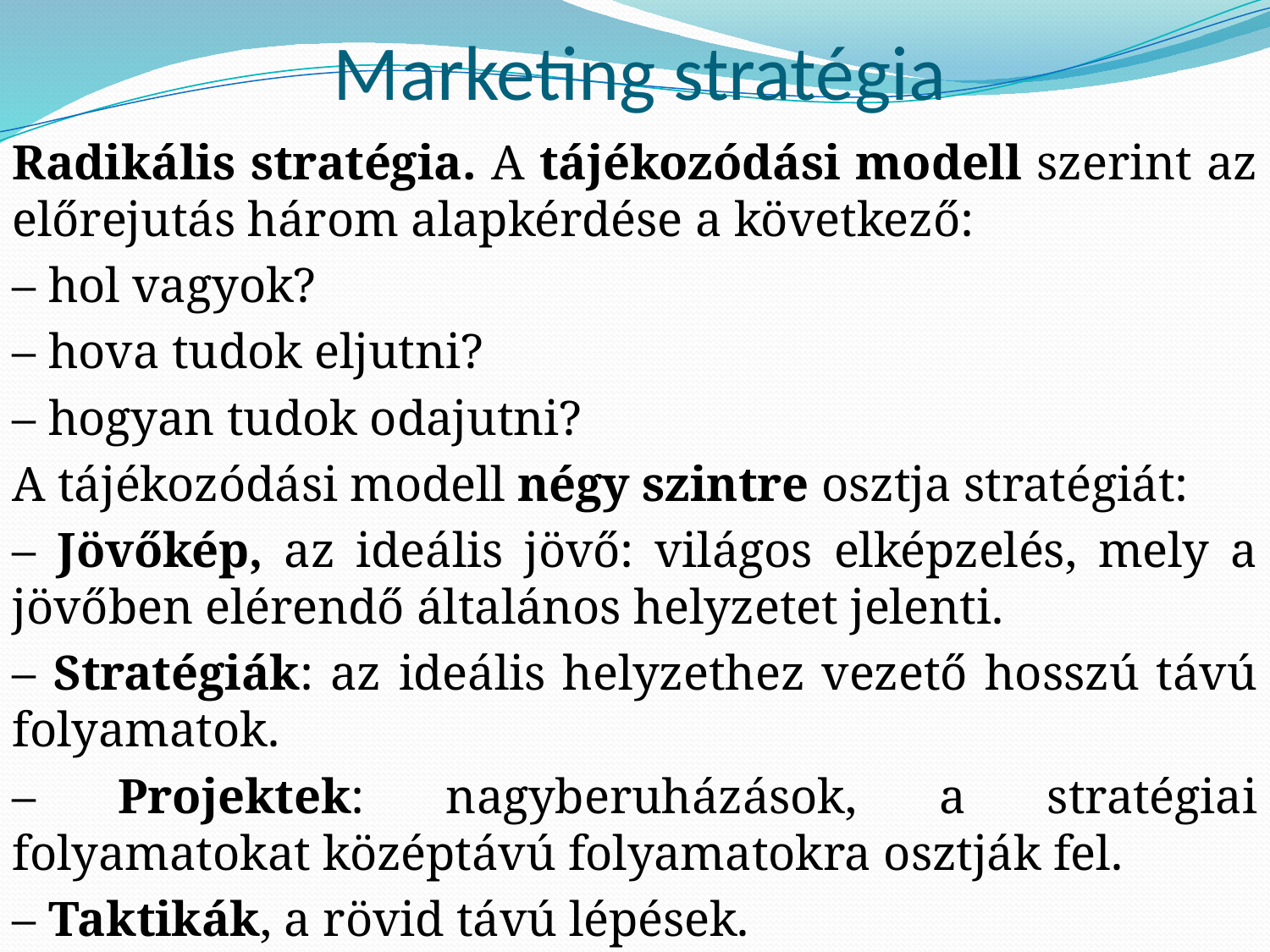

# Marketing stratégia
Radikális stratégia. A tájékozódási modell szerint az előrejutás három alapkérdése a következő:
– hol vagyok?
– hova tudok eljutni?
– hogyan tudok odajutni?
A tájékozódási modell négy szintre osztja stratégiát:
– Jövőkép, az ideális jövő: világos elképzelés, mely a jövőben elérendő általános helyzetet jelenti.
– Stratégiák: az ideális helyzethez vezető hosszú távú folyamatok.
– Projektek: nagyberuházások, a stratégiai folyamatokat középtávú folyamatokra osztják fel.
– Taktikák, a rövid távú lépések.